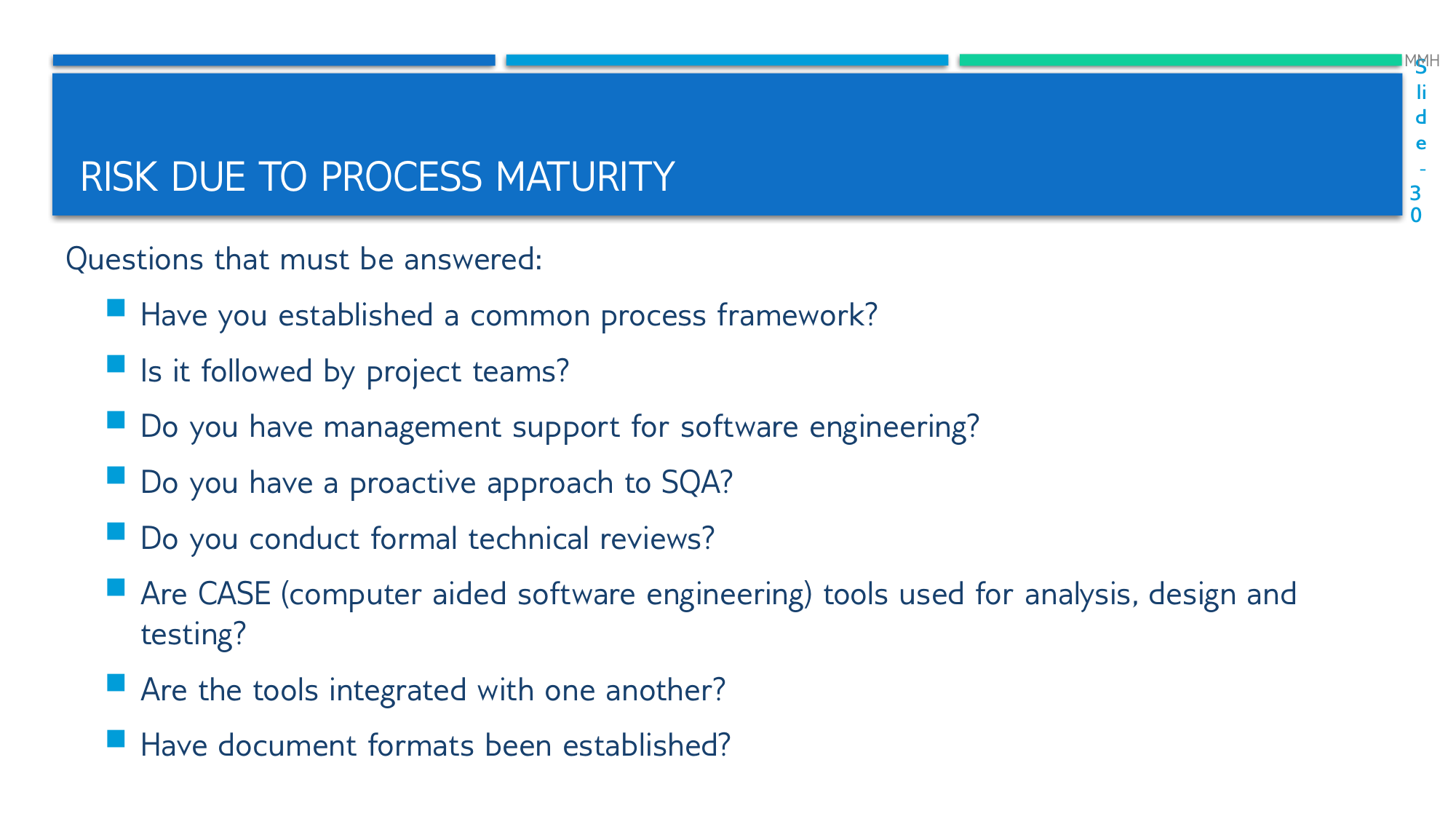

MMH
Slide-30
# Risk due to process maturity
Questions that must be answered:
Have you established a common process framework?
Is it followed by project teams?
Do you have management support for software engineering?
Do you have a proactive approach to SQA?
Do you conduct formal technical reviews?
Are CASE (computer aided software engineering) tools used for analysis, design and testing?
Are the tools integrated with one another?
Have document formats been established?